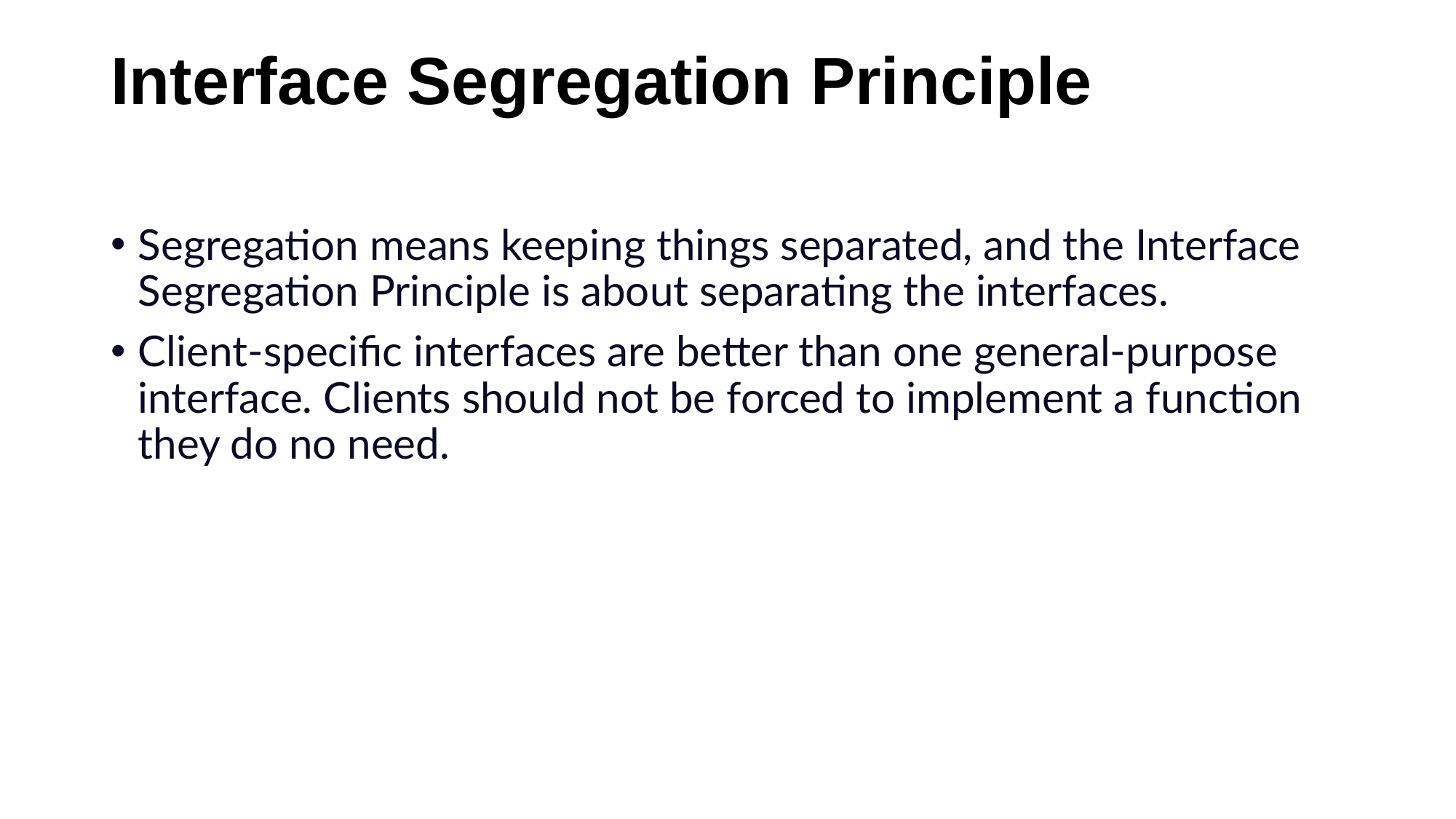

# Interface Segregation Principle
Segregation means keeping things separated, and the Interface Segregation Principle is about separating the interfaces.
Client-specific interfaces are better than one general-purpose interface. Clients should not be forced to implement a function they do no need.